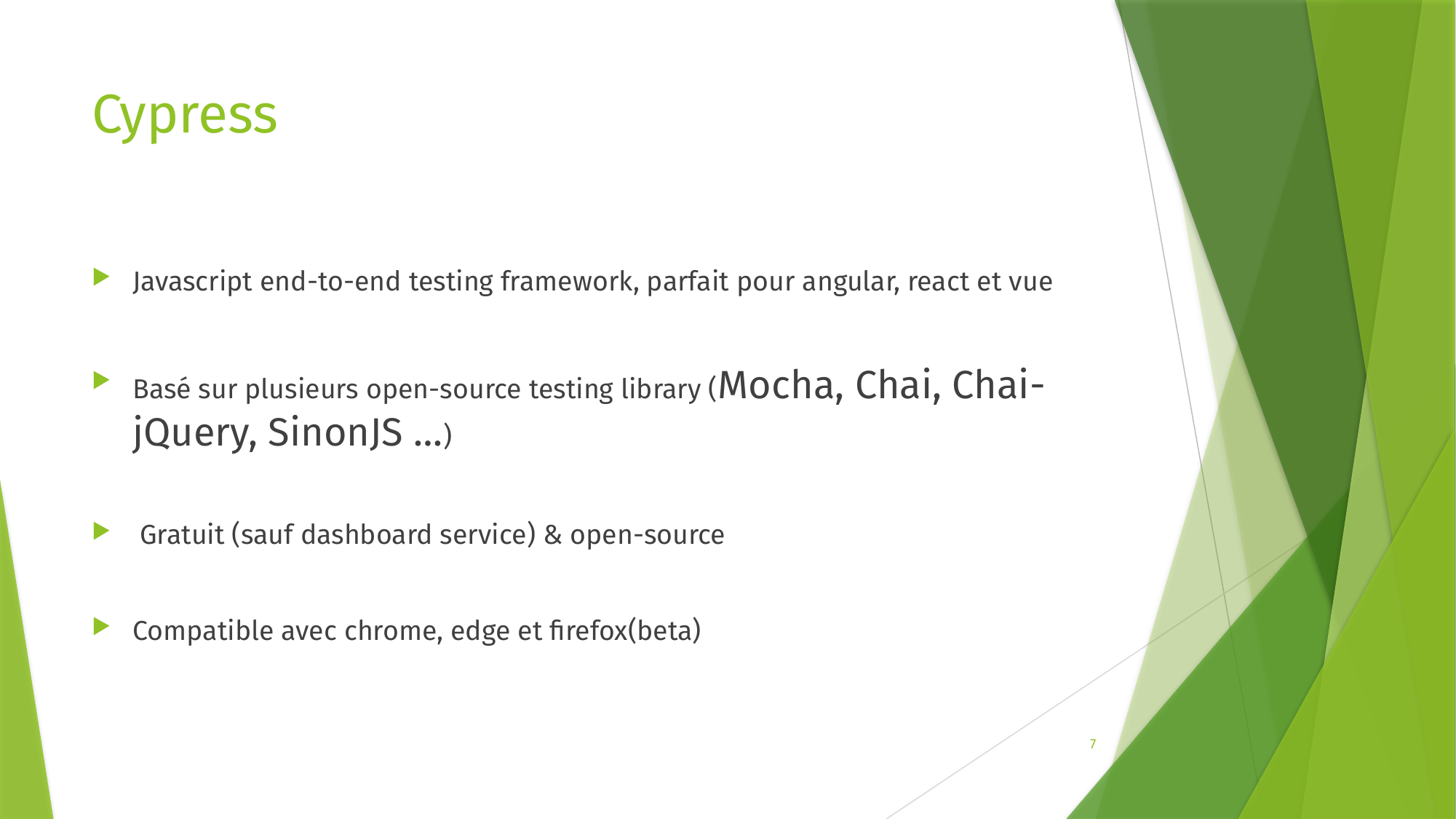

# Cypress
Javascript end-to-end testing framework, parfait pour angular, react et vue

Basé sur plusieurs open-source testing library (Mocha, Chai, Chai-jQuery, SinonJS …)

 Gratuit (sauf dashboard service) & open-source

Compatible avec chrome, edge et firefox(beta)

7